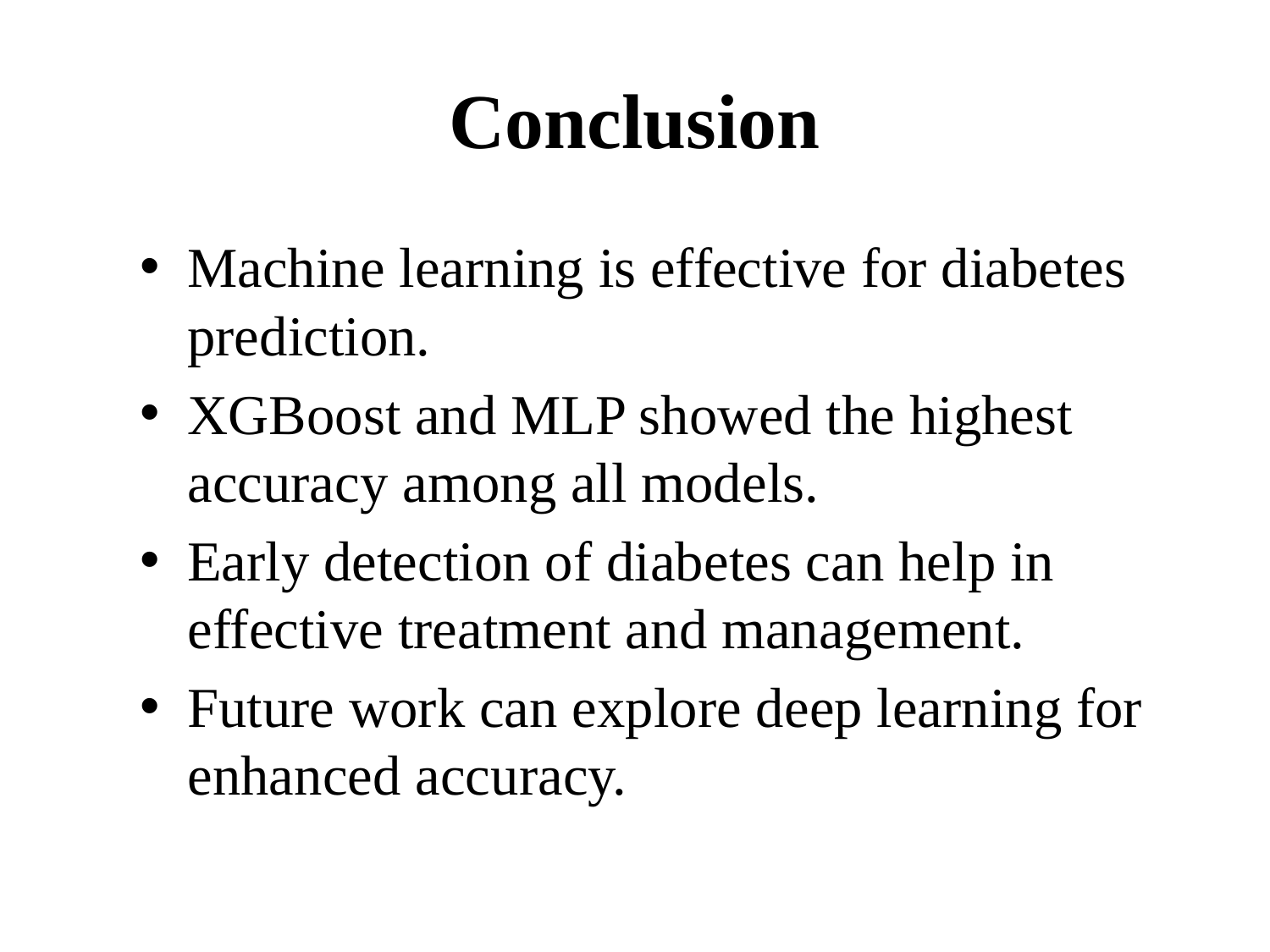

# Conclusion
Machine learning is effective for diabetes prediction.
XGBoost and MLP showed the highest accuracy among all models.
Early detection of diabetes can help in effective treatment and management.
Future work can explore deep learning for enhanced accuracy.